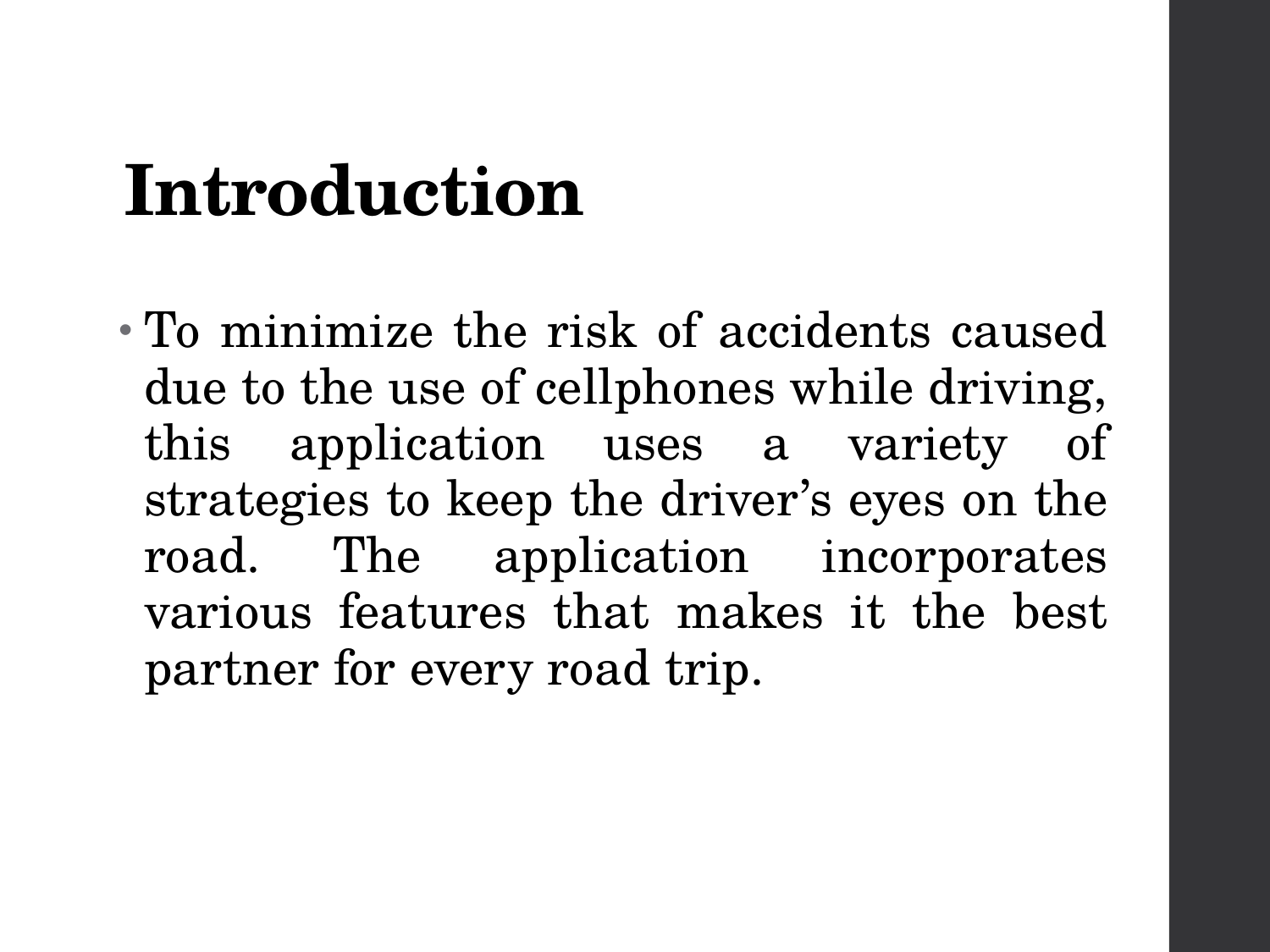

# Introduction
To minimize the risk of accidents caused due to the use of cellphones while driving, this application uses a variety of strategies to keep the driver’s eyes on the road. The application incorporates various features that makes it the best partner for every road trip.